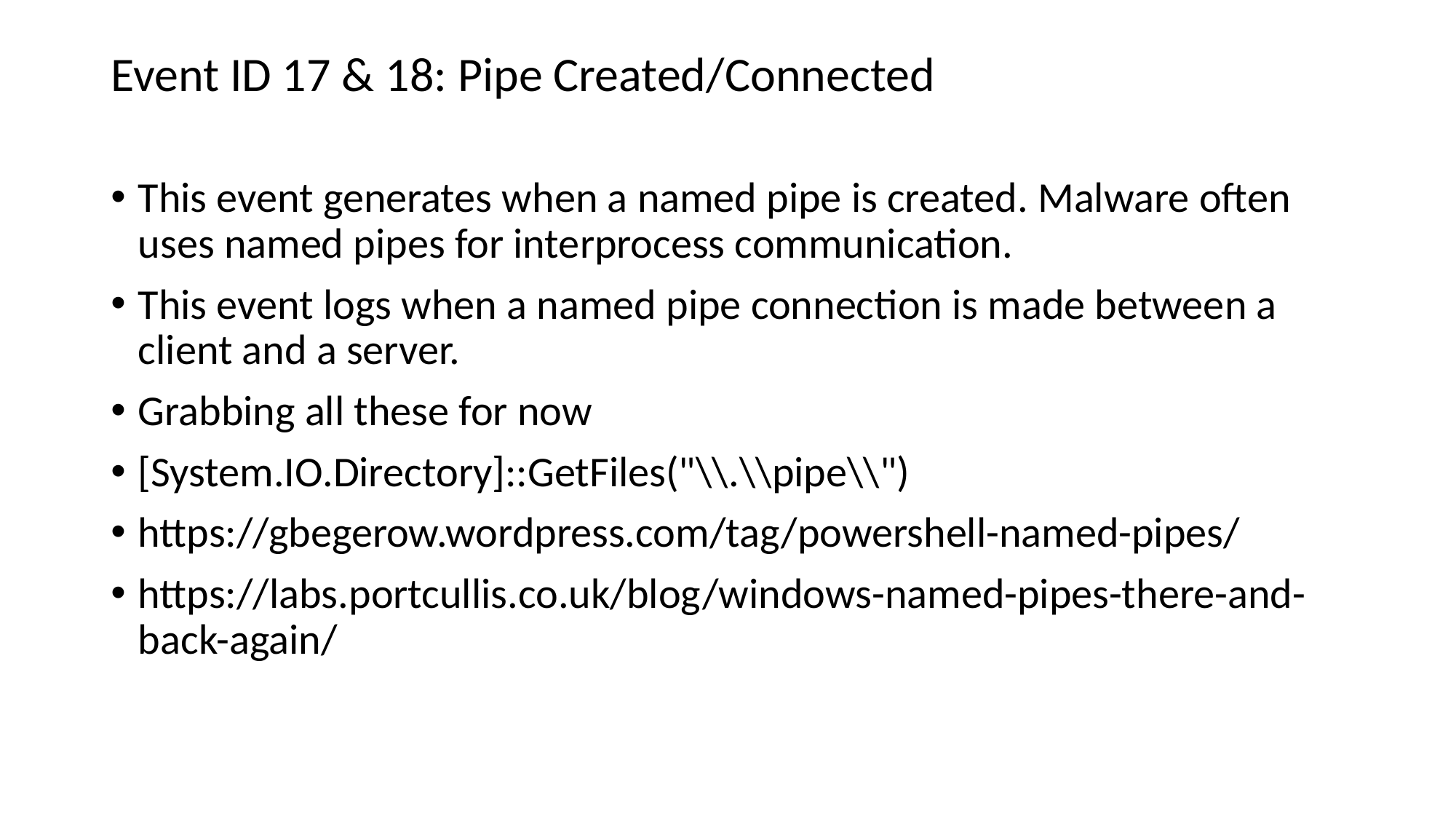

# Event ID 17 & 18: Pipe Created/Connected
This event generates when a named pipe is created. Malware often uses named pipes for interprocess communication.
This event logs when a named pipe connection is made between a client and a server.
Grabbing all these for now
[System.IO.Directory]::GetFiles("\\.\\pipe\\")
https://gbegerow.wordpress.com/tag/powershell-named-pipes/
https://labs.portcullis.co.uk/blog/windows-named-pipes-there-and-back-again/